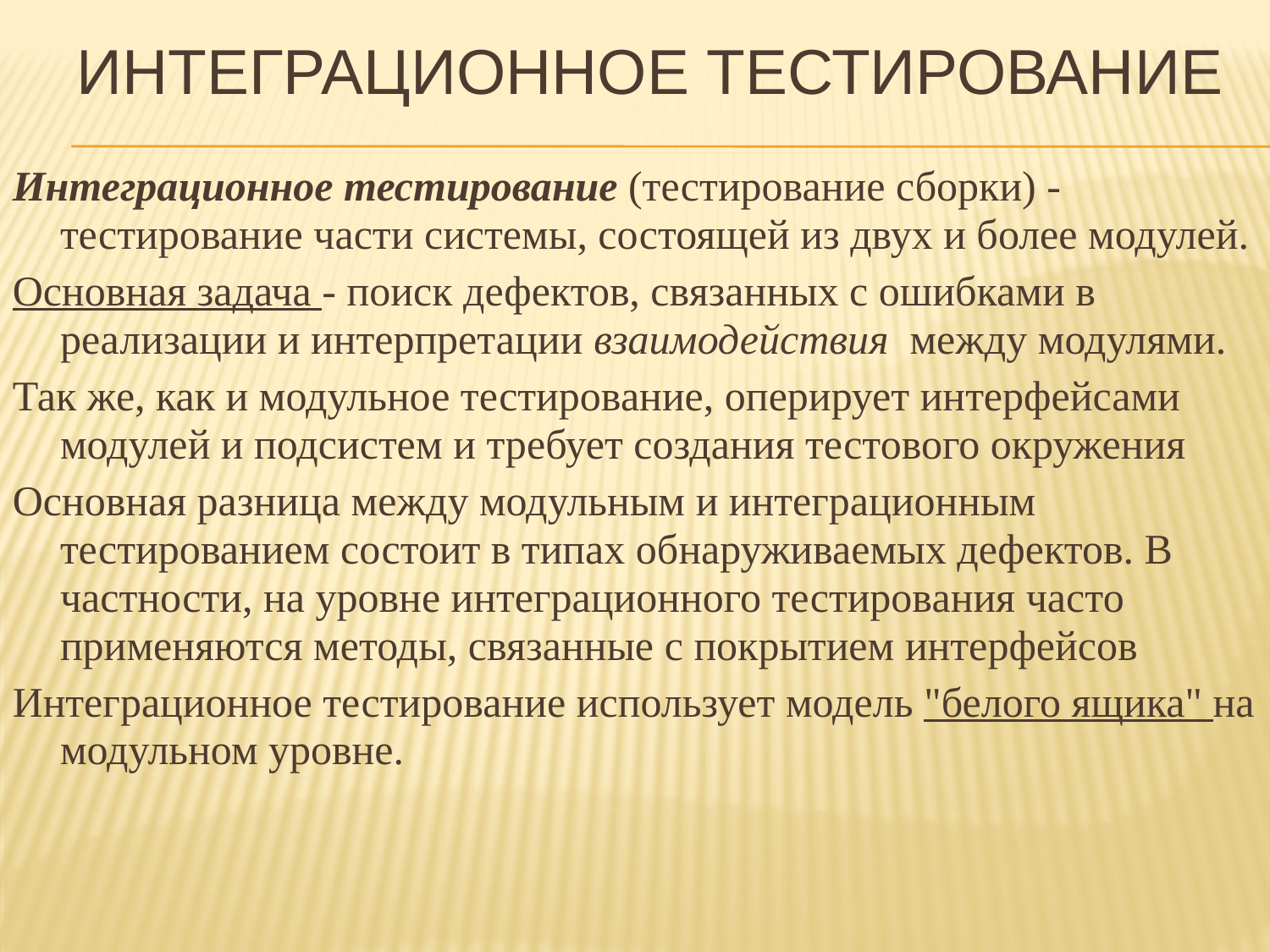

Интеграционное тестирование
Интеграционное тестирование (тестирование сборки) - тестирование части системы, состоящей из двух и более модулей.
Основная задача - поиск дефектов, связанных с ошибками в реализации и интерпретации взаимодействия  между модулями.
Так же, как и модульное тестирование, оперирует интерфейсами модулей и подсистем и требует создания тестового окружения
Основная разница между модульным и интеграционным тестированием состоит в типах обнаруживаемых дефектов. В частности, на уровне интеграционного тестирования часто применяются методы, связанные с покрытием интерфейсов
Интеграционное тестирование использует модель "белого ящика" на модульном уровне.